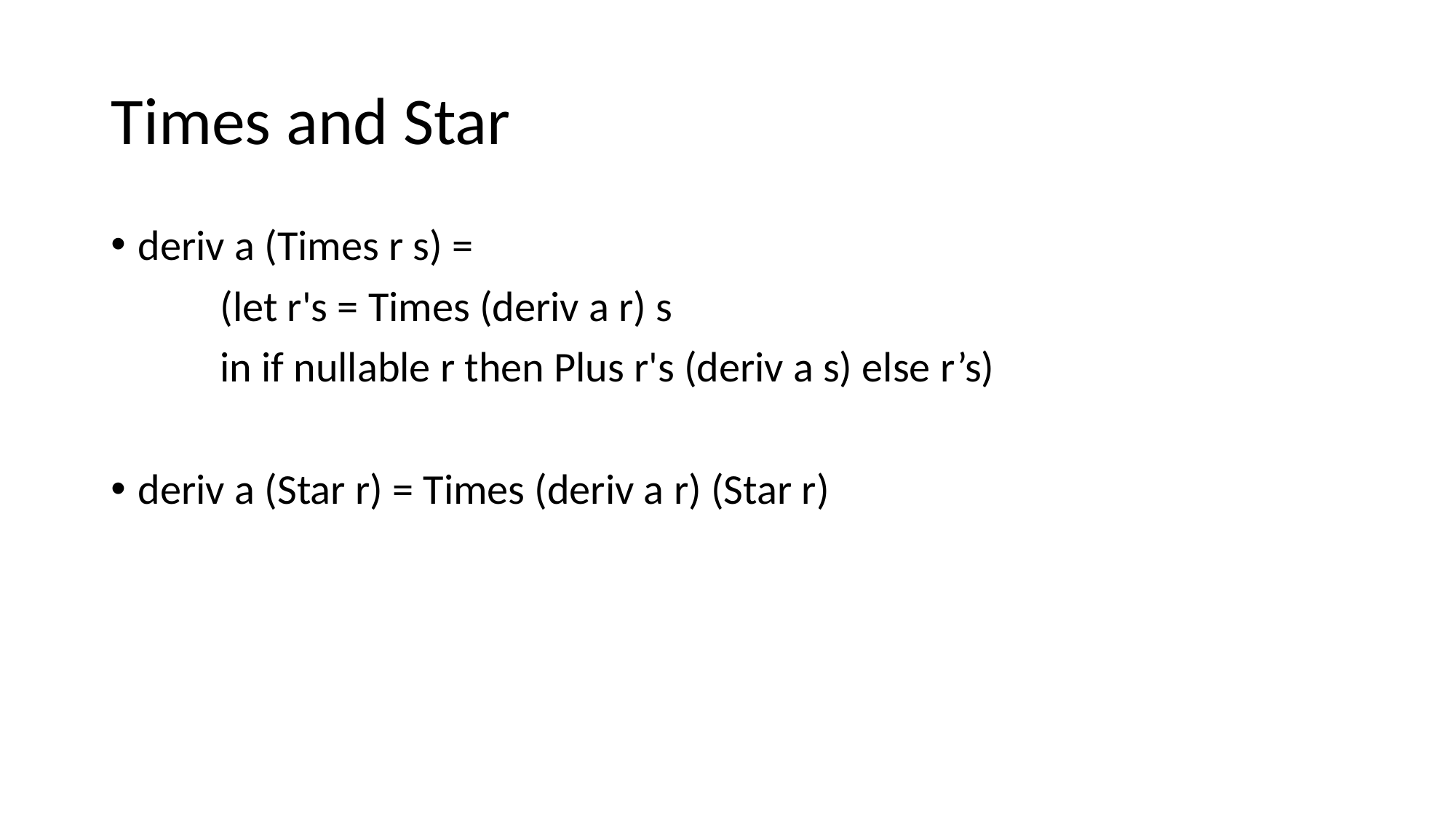

# Times and Star
deriv a (Times r s) =
	(let r's = Times (deriv a r) s
	in if nullable r then Plus r's (deriv a s) else r’s)

deriv a (Star r) = Times (deriv a r) (Star r)